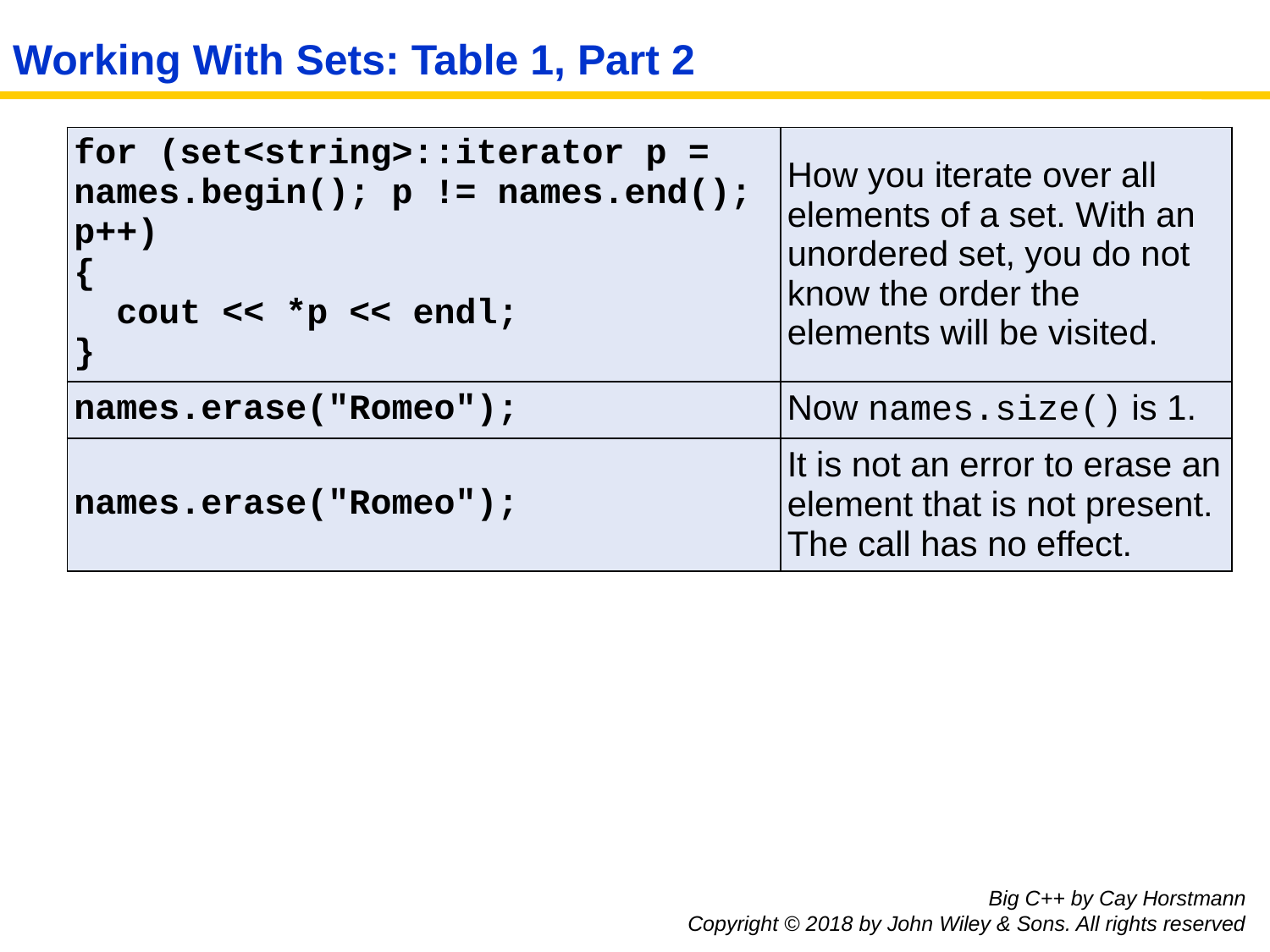

# Working With Sets: Table 1, Part 2
| for (set<string>::iterator p = names.begin(); p != names.end(); p++) { cout << \*p << endl; } | How you iterate over all elements of a set. With an unordered set, you do not know the order the elements will be visited. |
| --- | --- |
| names.erase("Romeo"); | Now names.size() is 1. |
| names.erase("Romeo"); | It is not an error to erase an element that is not present. The call has no effect. |
Big C++ by Cay Horstmann
Copyright © 2018 by John Wiley & Sons. All rights reserved